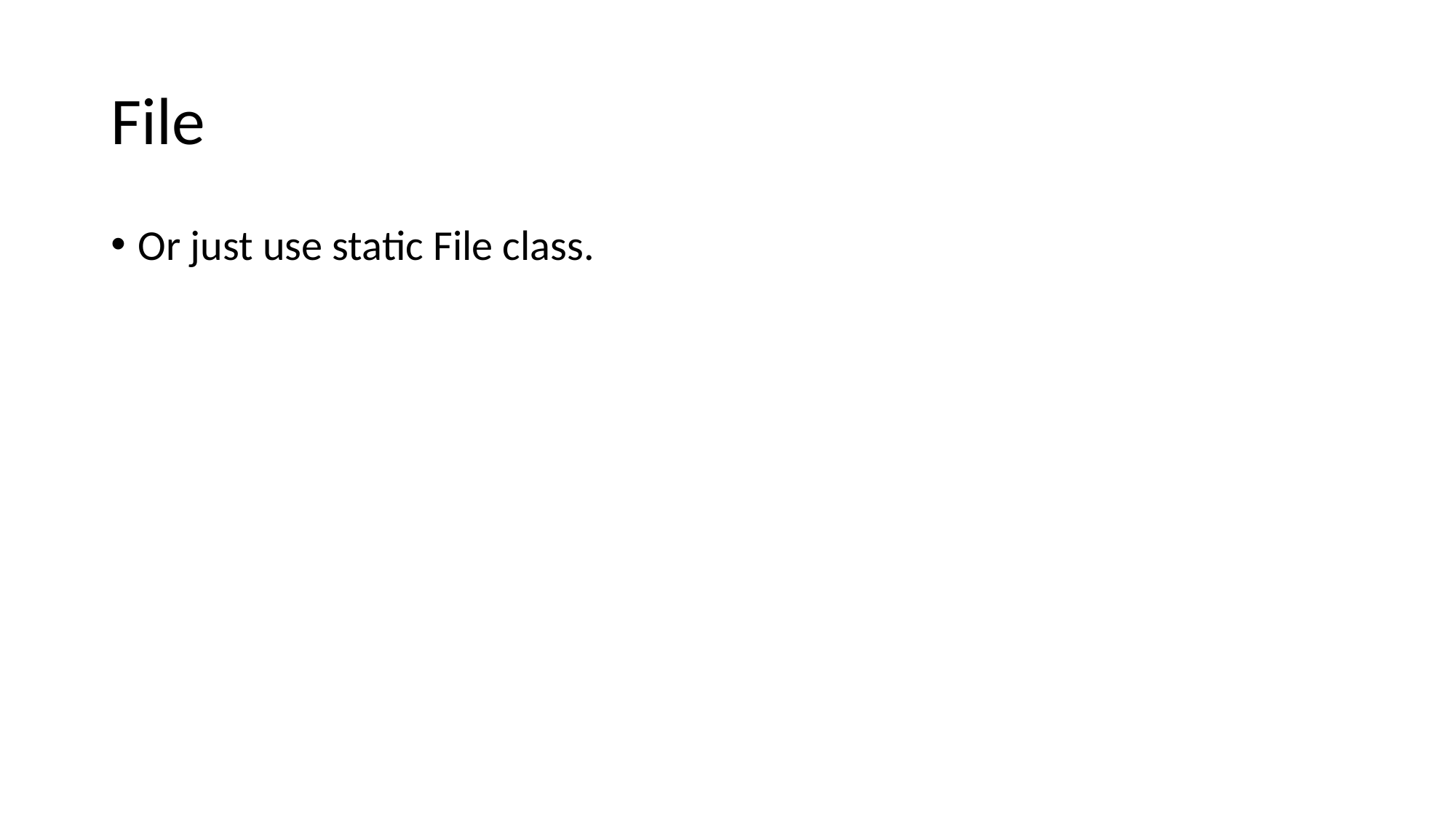

# File
Or just use static File class.